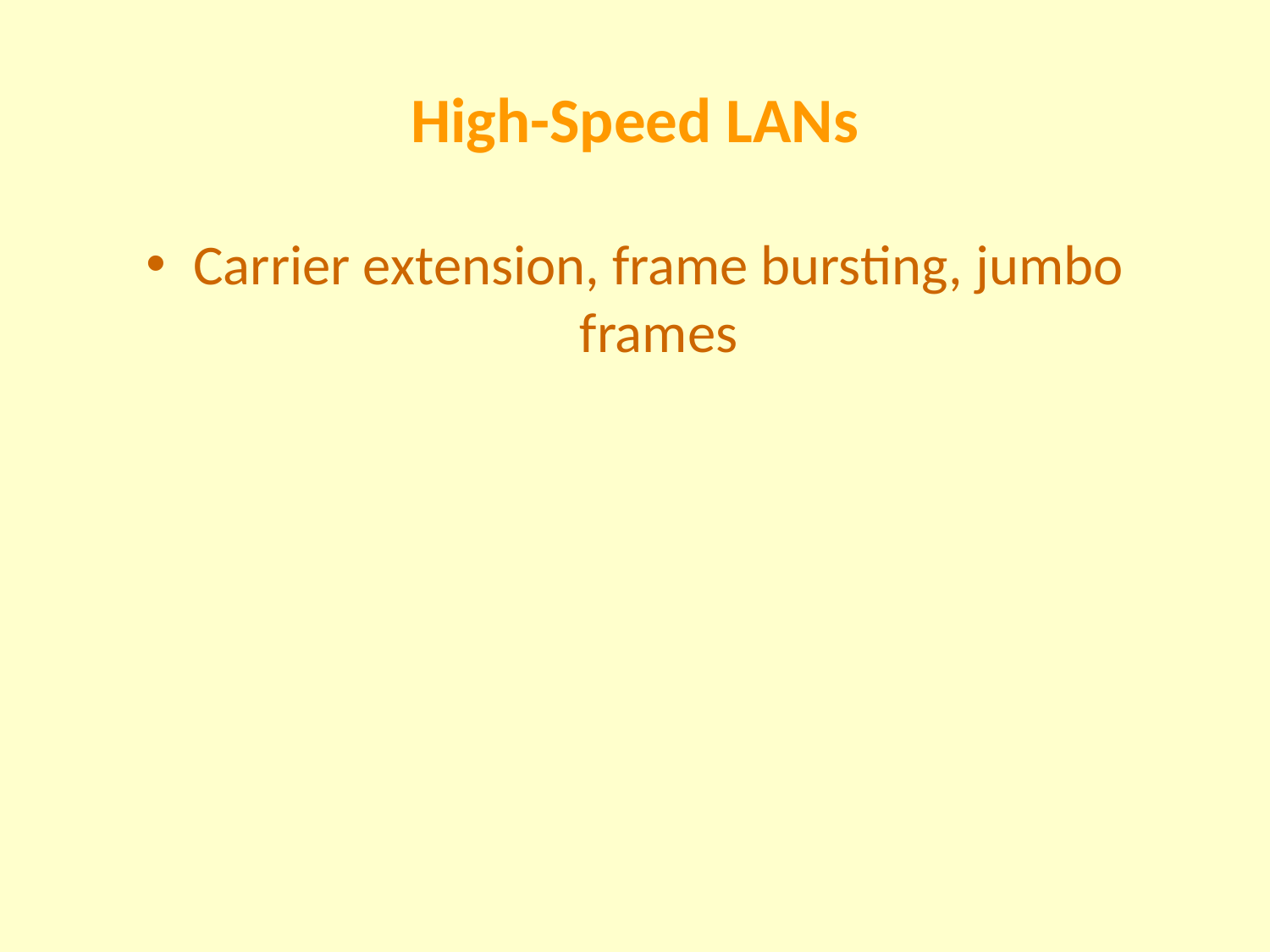

# High-Speed LANs
Carrier extension, frame bursting, jumbo frames